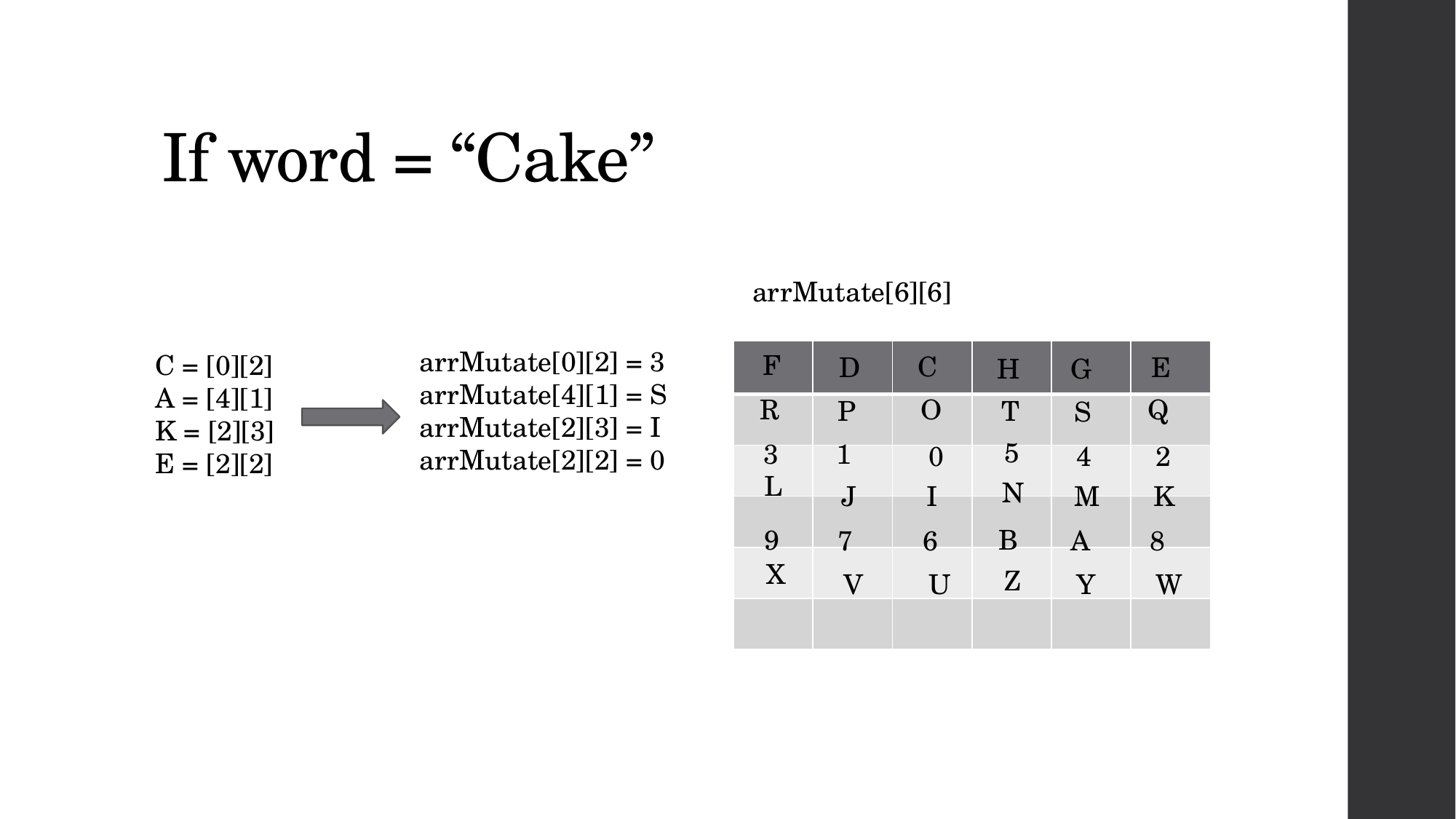

# If word = “Cake”
arrMutate[6][6]
arrMutate[0][2] = 3
arrMutate[4][1] = S
arrMutate[2][3] = I
arrMutate[2][2] = 0

|  |  |  |  |  |  |
| --- | --- | --- | --- | --- | --- |
|  |  |  |  |  |  |
|  |  |  |  |  |  |
|  |  |  |  |  |  |
|  |  |  |  |  |  |
|  |  |  |  |  |  |
C = [0][2]
A = [4][1]
K = [2][3]
E = [2][2]
F
C
D
E
H
G
R
O
Q
P
T
S

5
3
1
0
4
2
L
N
J
I
M
K
9
B
7
6
A
8
X
Z
V
U
Y
W